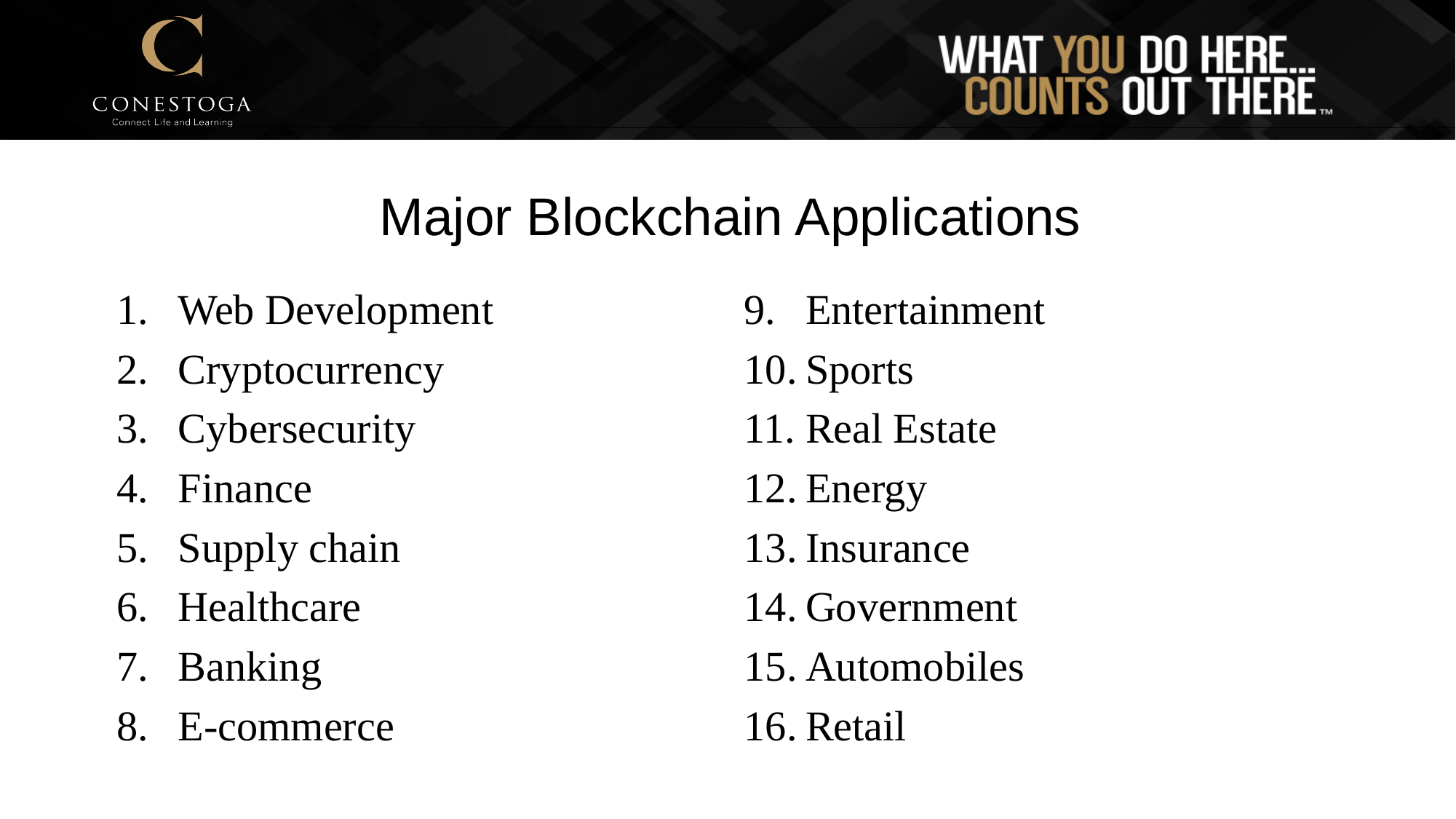

# Major Blockchain Applications
Web Development
Cryptocurrency
Cybersecurity
Finance
Supply chain
Healthcare
Banking
E-commerce
Entertainment
Sports
Real Estate
Energy
Insurance
Government
Automobiles
Retail